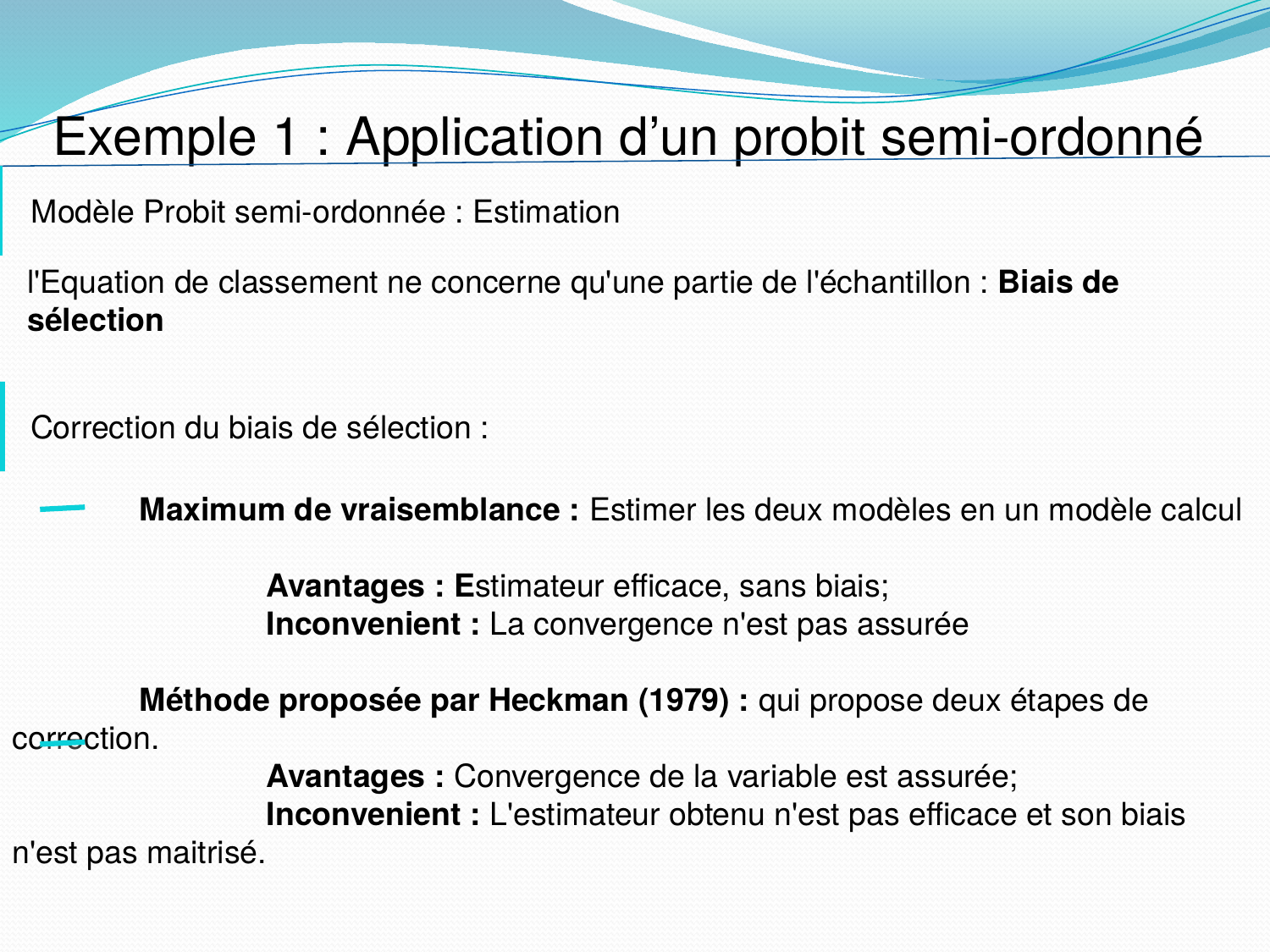

Exemple 1 : Application d’un probit semi-ordonné
Modèle Probit semi-ordonnée : Estimation
l'Equation de classement ne concerne qu'une partie de l'échantillon : Biais de sélection
Correction du biais de sélection :
	Maximum de vraisemblance : Estimer les deux modèles en un modèle calcul

		Avantages : Estimateur efficace, sans biais;
		Inconvenient : La convergence n'est pas assurée

	Méthode proposée par Heckman (1979) : qui propose deux étapes de correction.
		Avantages : Convergence de la variable est assurée;				Inconvenient : L'estimateur obtenu n'est pas efficace et son biais n'est pas maitrisé.